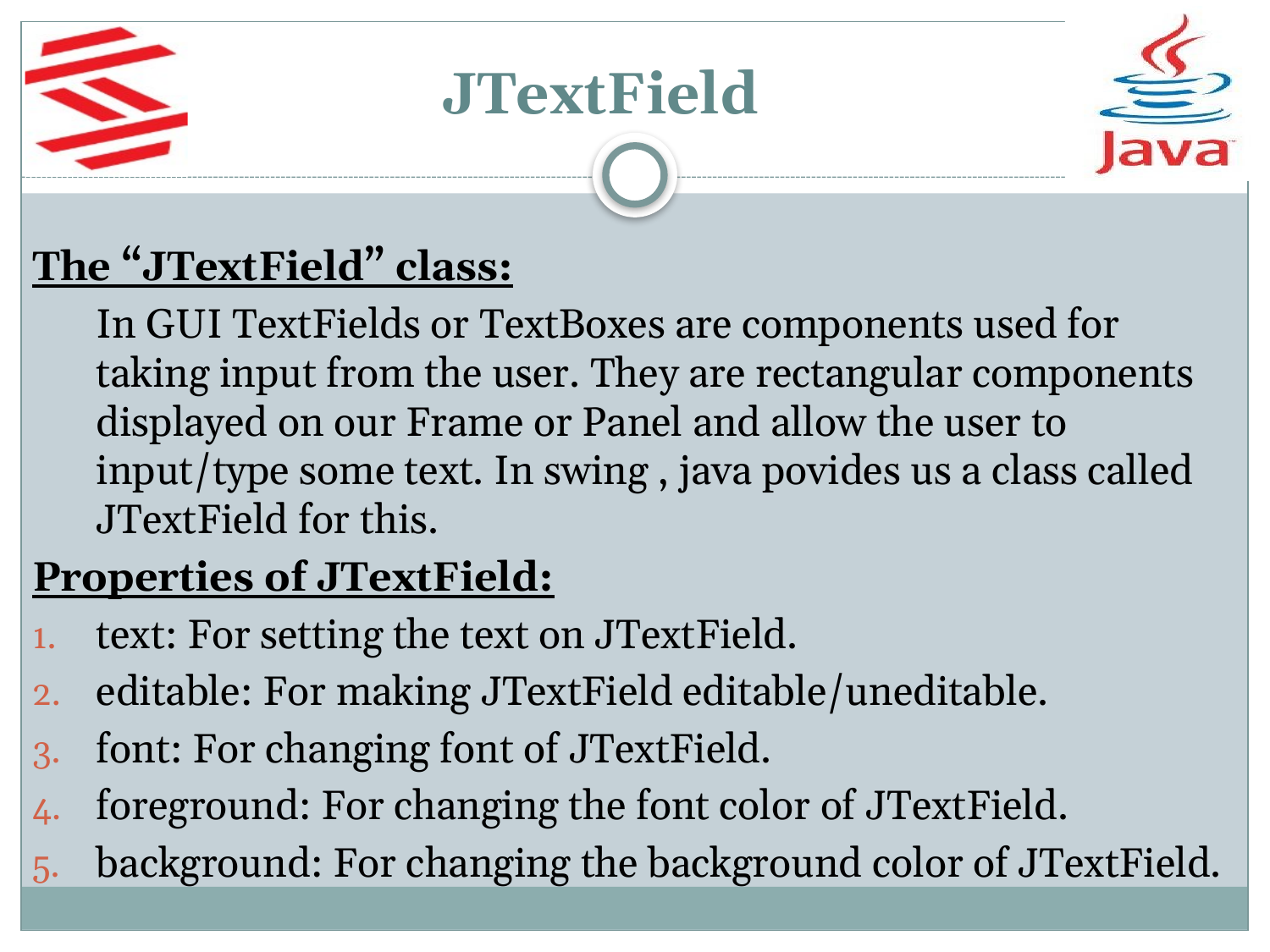

JTextField

The “JTextField” class:
	In GUI TextFields or TextBoxes are components used for taking input from the user. They are rectangular components displayed on our Frame or Panel and allow the user to input/type some text. In swing , java povides us a class called JTextField for this.
Properties of JTextField:
text: For setting the text on JTextField.
editable: For making JTextField editable/uneditable.
font: For changing font of JTextField.
foreground: For changing the font color of JTextField.
background: For changing the background color of JTextField.